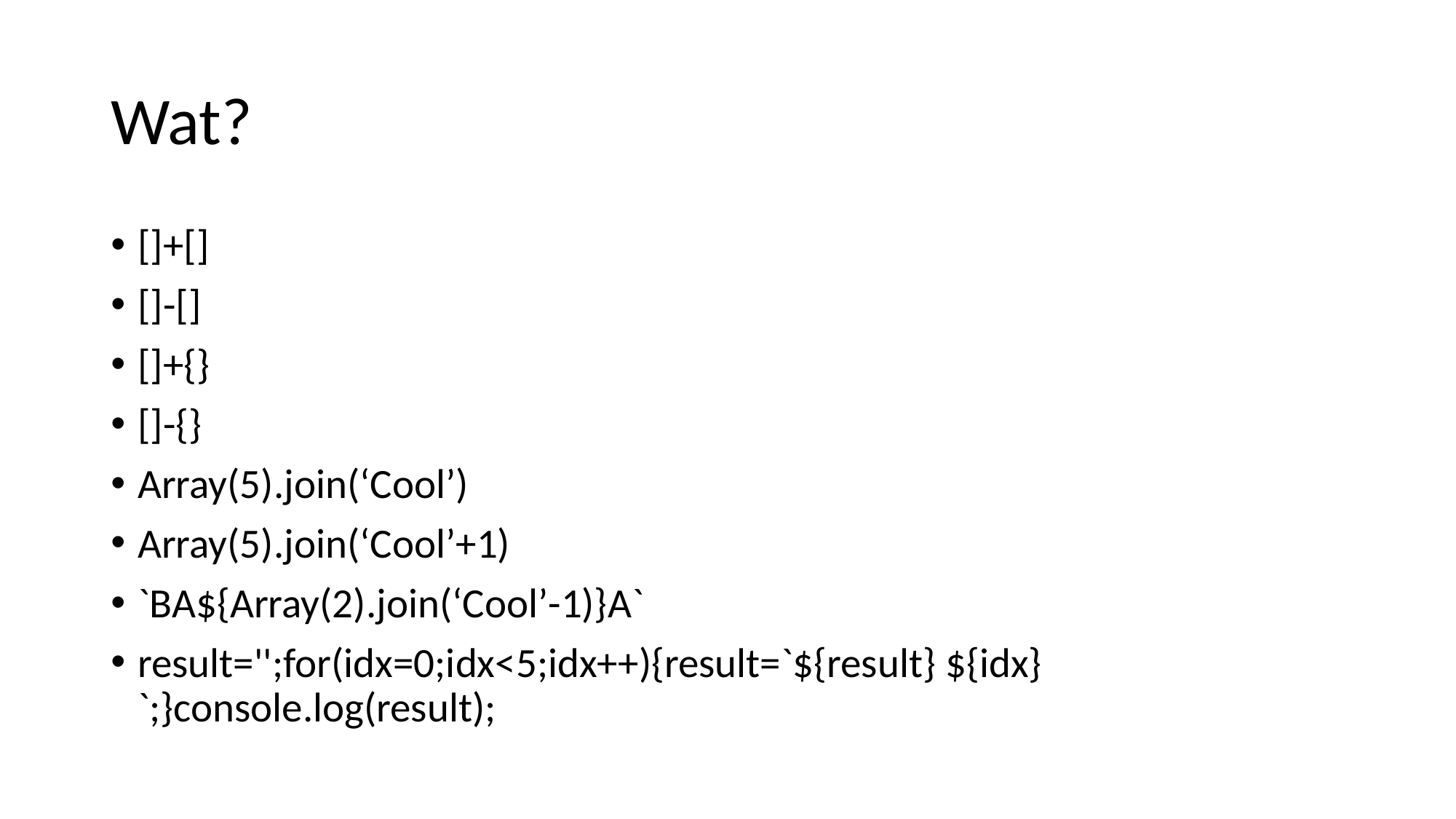

# Wat?
[]+[]
[]-[]
[]+{}
[]-{}
Array(5).join(‘Cool’)
Array(5).join(‘Cool’+1)
`BA${Array(2).join(‘Cool’-1)}A`
result='';for(idx=0;idx<5;idx++){result=`${result} ${idx} `;}console.log(result);